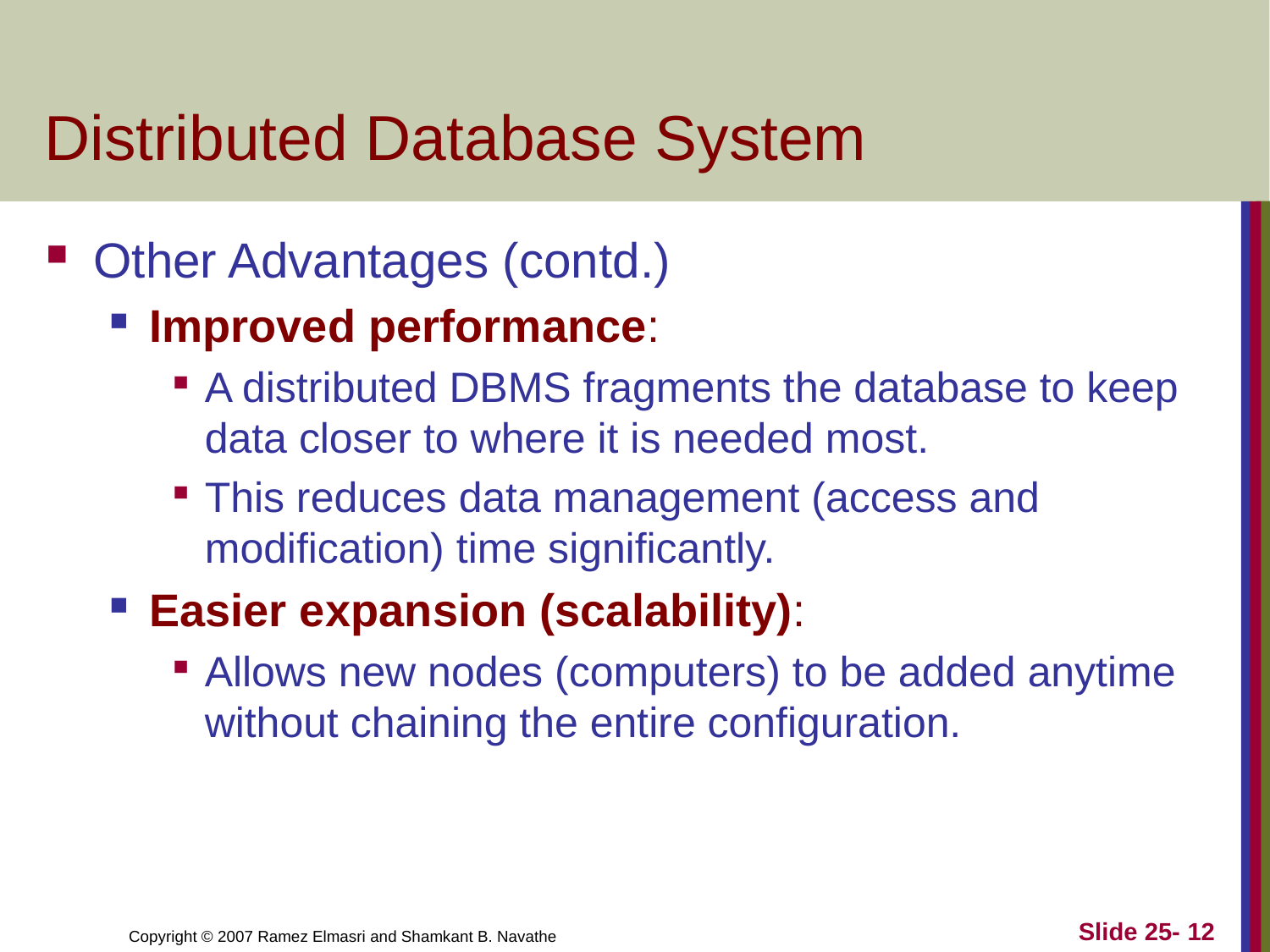

# Distributed Database System
Other Advantages (contd.)
Improved performance:
A distributed DBMS fragments the database to keep data closer to where it is needed most.
This reduces data management (access and modification) time significantly.
Easier expansion (scalability):
Allows new nodes (computers) to be added anytime without chaining the entire configuration.
Slide 25- 12